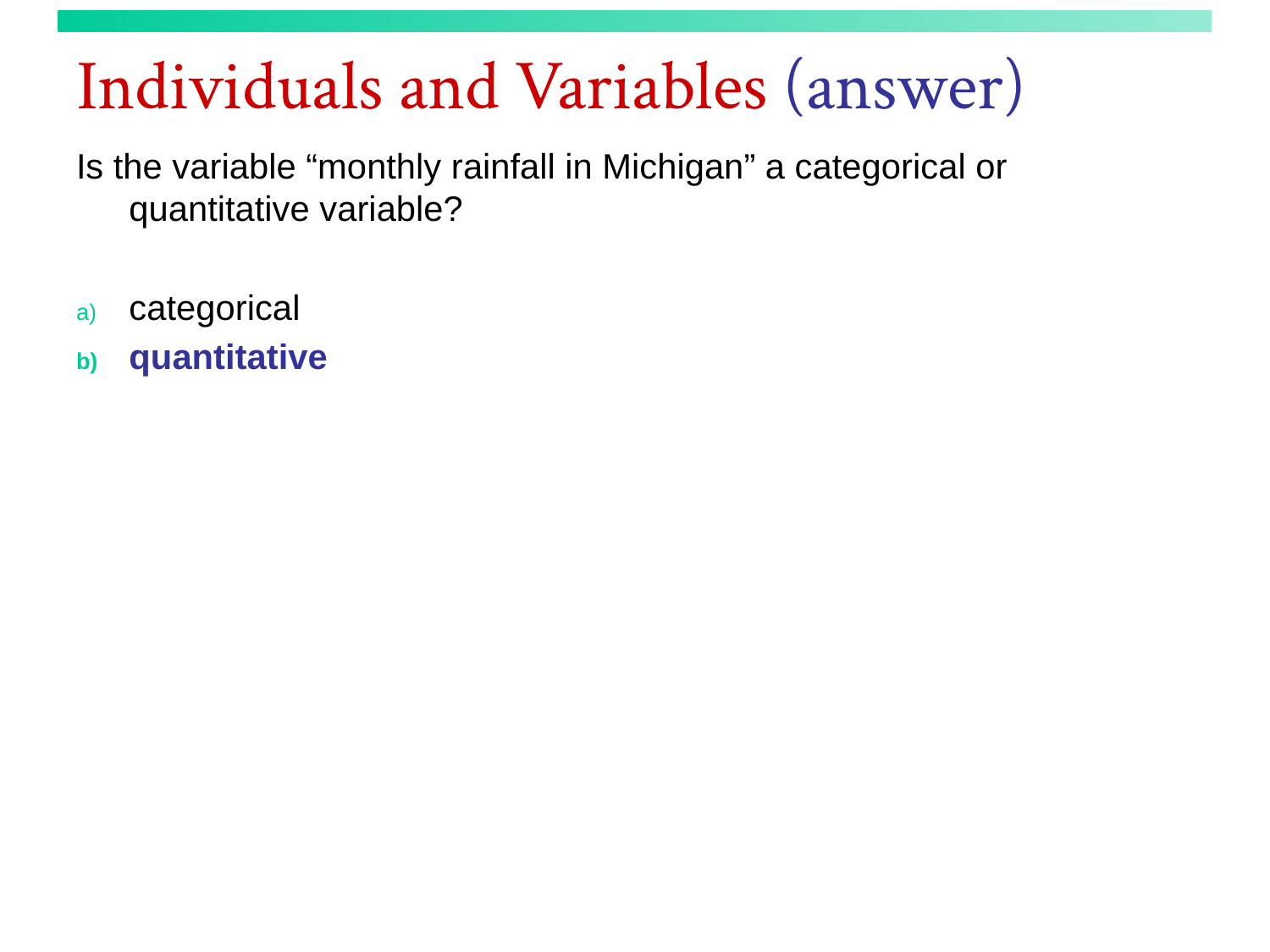

# Individuals and Variables (answer)
Is the variable “monthly rainfall in Michigan” a categorical or quantitative variable?

categorical
quantitative